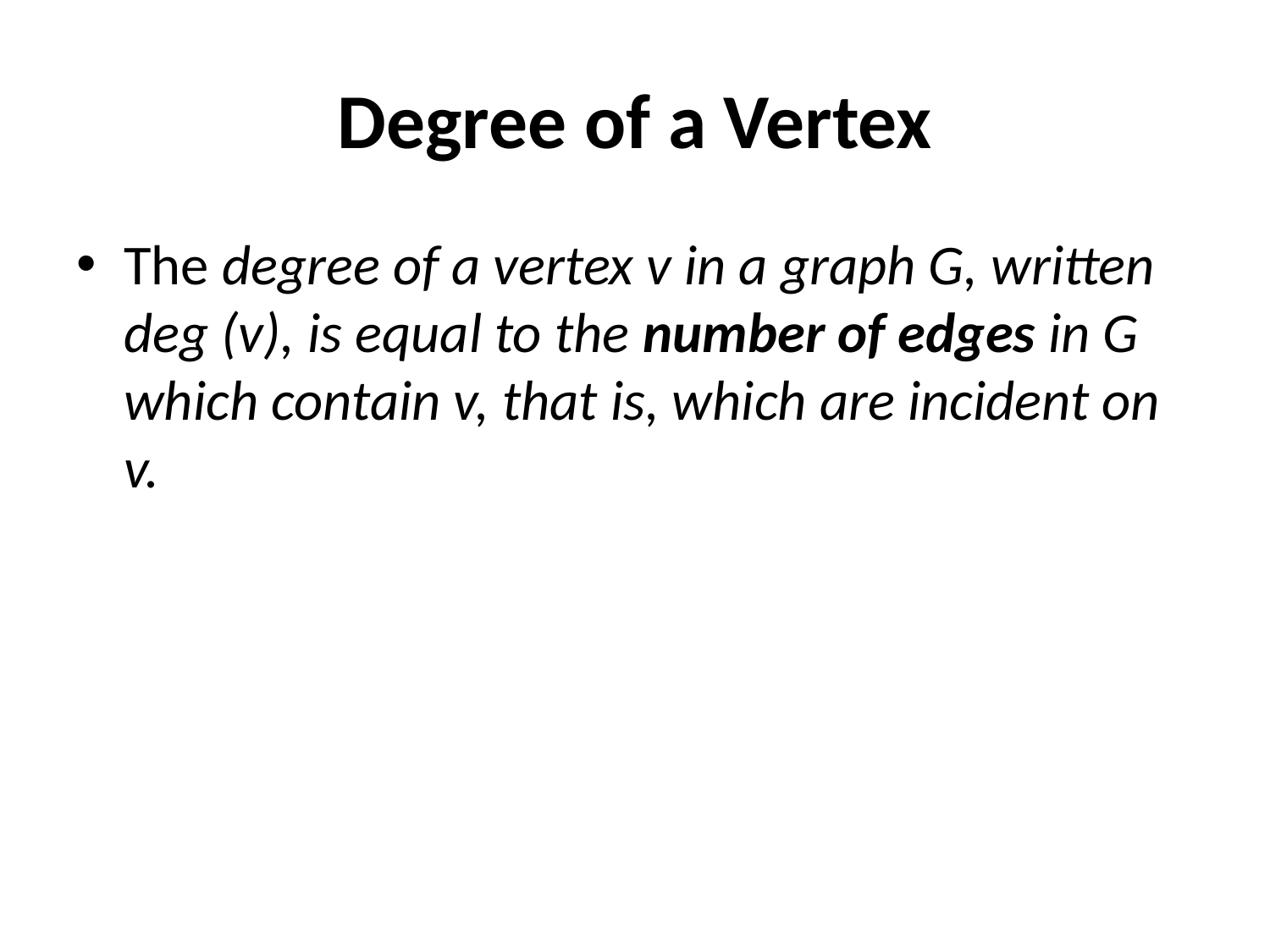

# Degree of a Vertex
The degree of a vertex v in a graph G, written deg (v), is equal to the number of edges in G which contain v, that is, which are incident on v.